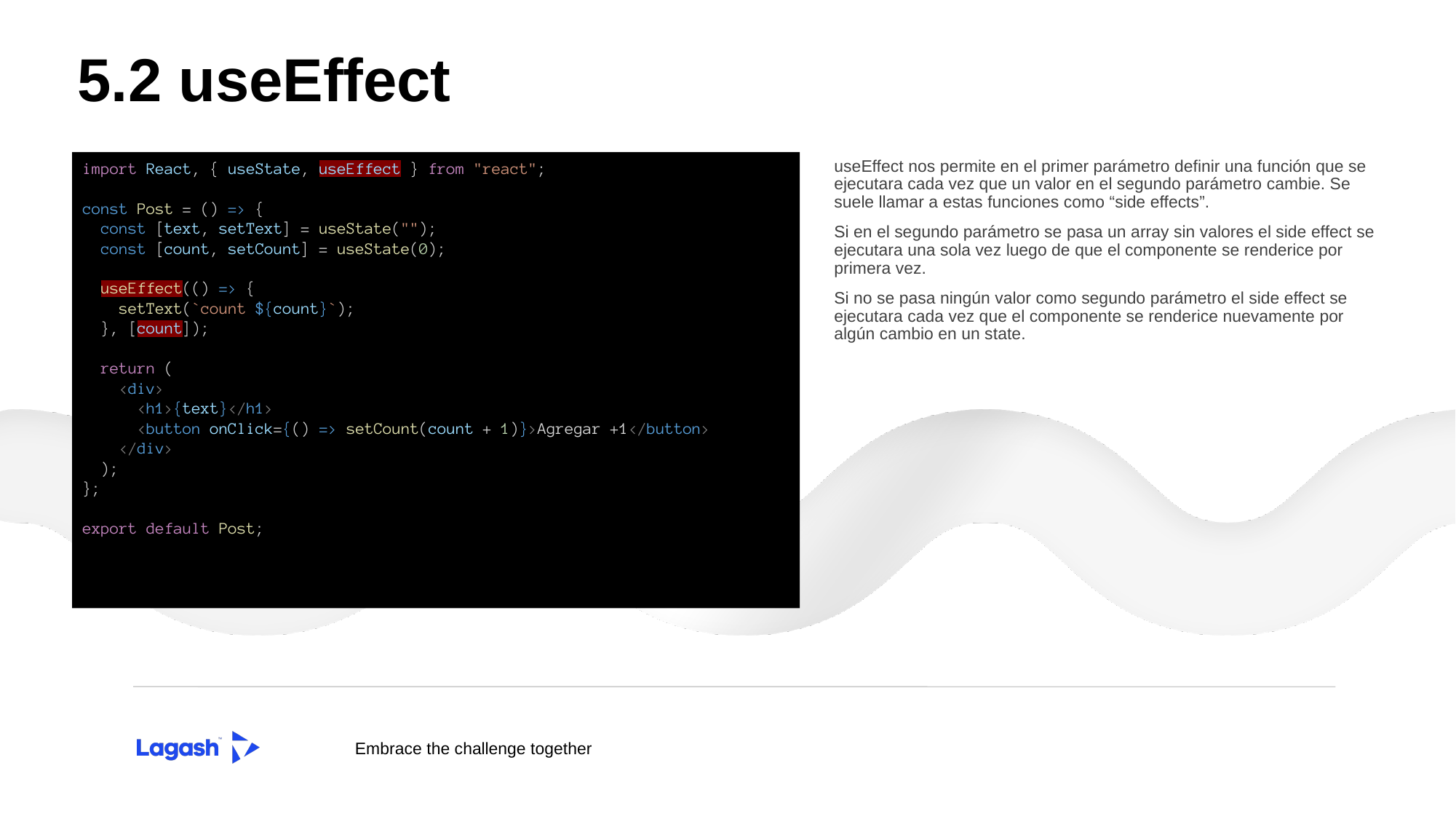

# 5.2 useEffect

import React, { useState, useEffect } from "react";
const Post = () => {
  const [text, setText] = useState("");
  const [count, setCount] = useState(0);
  useEffect(() => {
    setText(`count ${count}`);
  }, [count]);
  return (
    <div>
      <h1>{text}</h1>
      <button onClick={() => setCount(count + 1)}>Agregar +1</button>
    </div>
  );
};
export default Post;

useEffect nos permite en el primer parámetro definir una función que se ejecutara cada vez que un valor en el segundo parámetro cambie. Se suele llamar a estas funciones como “side effects”.
Si en el segundo parámetro se pasa un array sin valores el side effect se ejecutara una sola vez luego de que el componente se renderice por primera vez.
Si no se pasa ningún valor como segundo parámetro el side effect se ejecutara cada vez que el componente se renderice nuevamente por algún cambio en un state.